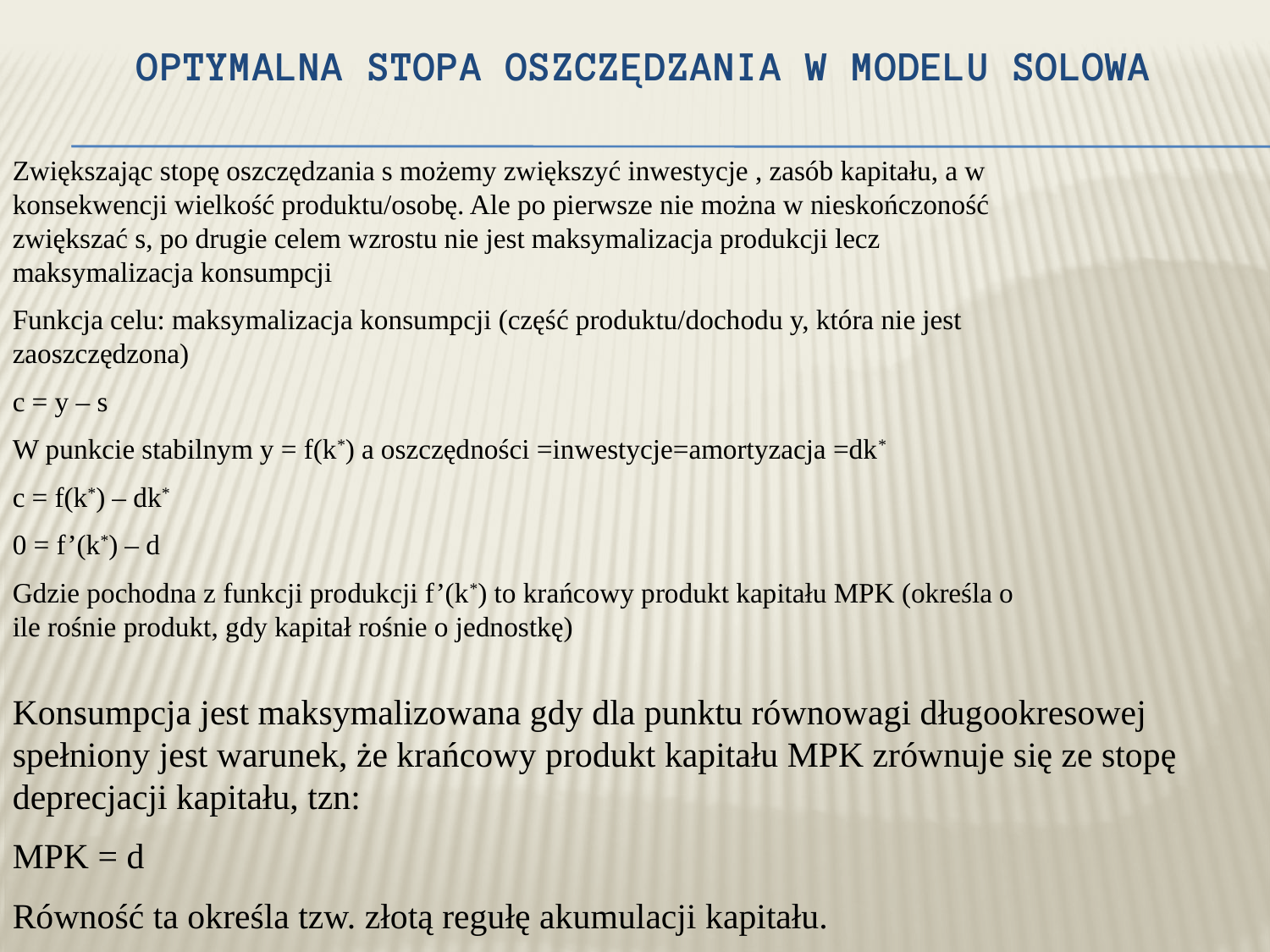

Optymalna stopa oszczędzania w modelu Solowa
Zwiększając stopę oszczędzania s możemy zwiększyć inwestycje , zasób kapitału, a w konsekwencji wielkość produktu/osobę. Ale po pierwsze nie można w nieskończoność zwiększać s, po drugie celem wzrostu nie jest maksymalizacja produkcji lecz maksymalizacja konsumpcji
Funkcja celu: maksymalizacja konsumpcji (część produktu/dochodu y, która nie jest zaoszczędzona)
c = y – s
W punkcie stabilnym y = f(k*) a oszczędności =inwestycje=amortyzacja =dk*
c = f(k*) – dk*
0 = f’(k*) – d
Gdzie pochodna z funkcji produkcji f’(k*) to krańcowy produkt kapitału MPK (określa o ile rośnie produkt, gdy kapitał rośnie o jednostkę)
Konsumpcja jest maksymalizowana gdy dla punktu równowagi długookresowej spełniony jest warunek, że krańcowy produkt kapitału MPK zrównuje się ze stopę deprecjacji kapitału, tzn:
MPK = d
Równość ta określa tzw. złotą regułę akumulacji kapitału.